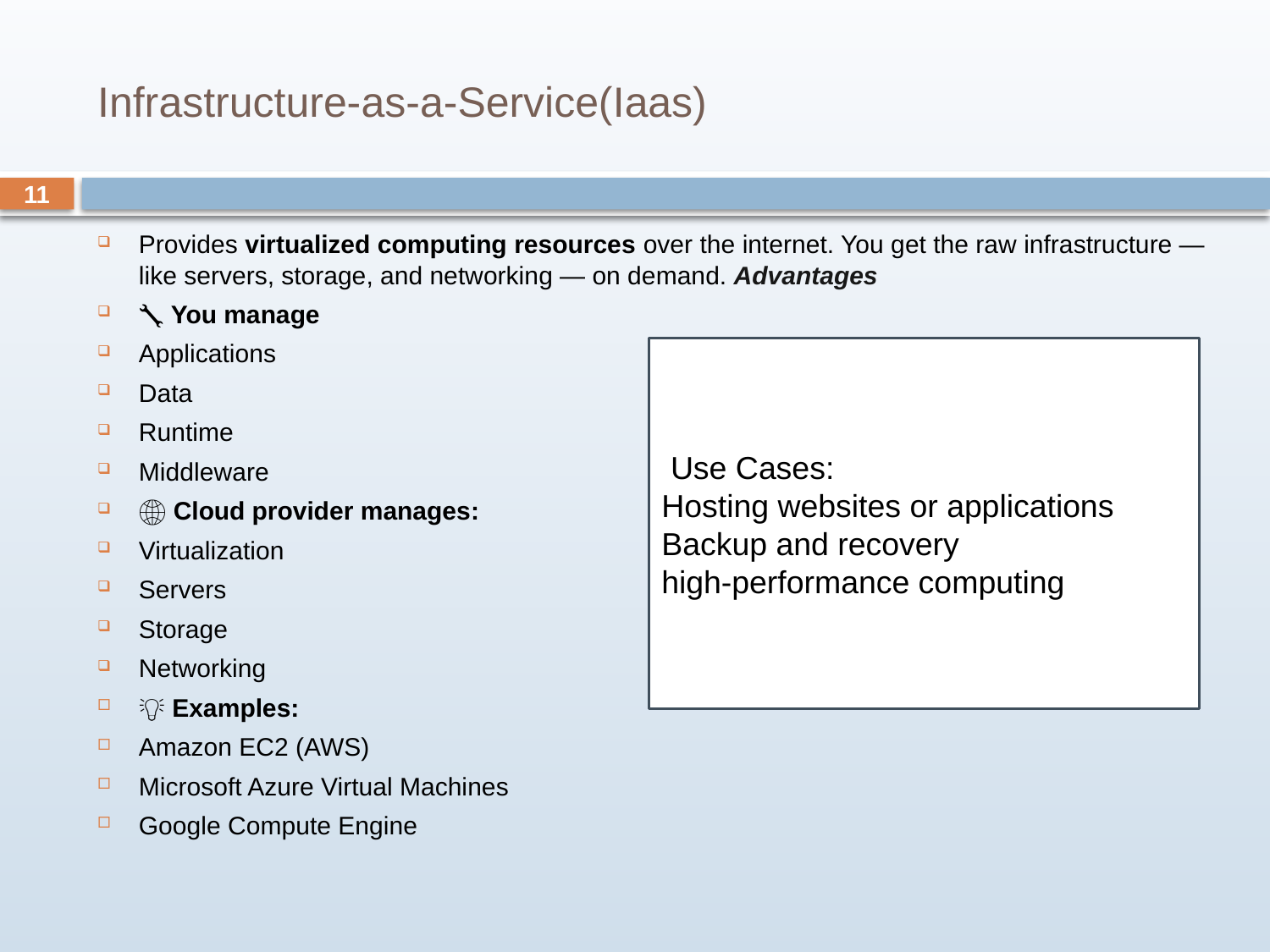

# Infrastructure-as-a-Service(Iaas)
11
Provides virtualized computing resources over the internet. You get the raw infrastructure — like servers, storage, and networking — on demand. Advantages
🔧 You manage
Applications
Data
Runtime
Middleware
🌐 Cloud provider manages:
Virtualization
Servers
Storage
Networking
💡 Examples:
Amazon EC2 (AWS)
Microsoft Azure Virtual Machines
Google Compute Engine

 Use Cases:
Hosting websites or applications
Backup and recovery
high-performance computing